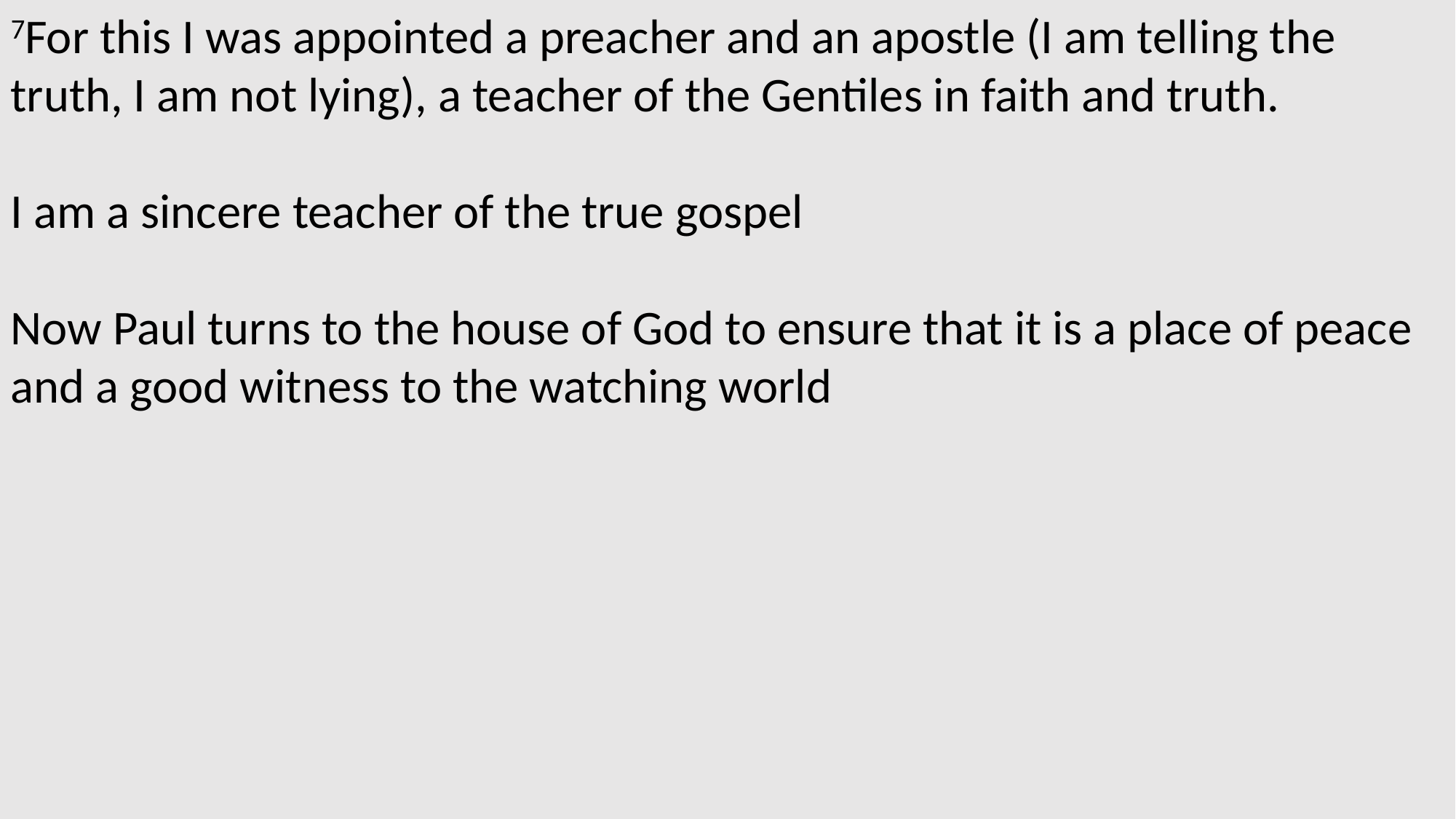

7For this I was appointed a preacher and an apostle (I am telling the truth, I am not lying), a teacher of the Gentiles in faith and truth.

I am a sincere teacher of the true gospel

Now Paul turns to the house of God to ensure that it is a place of peace and a good witness to the watching world